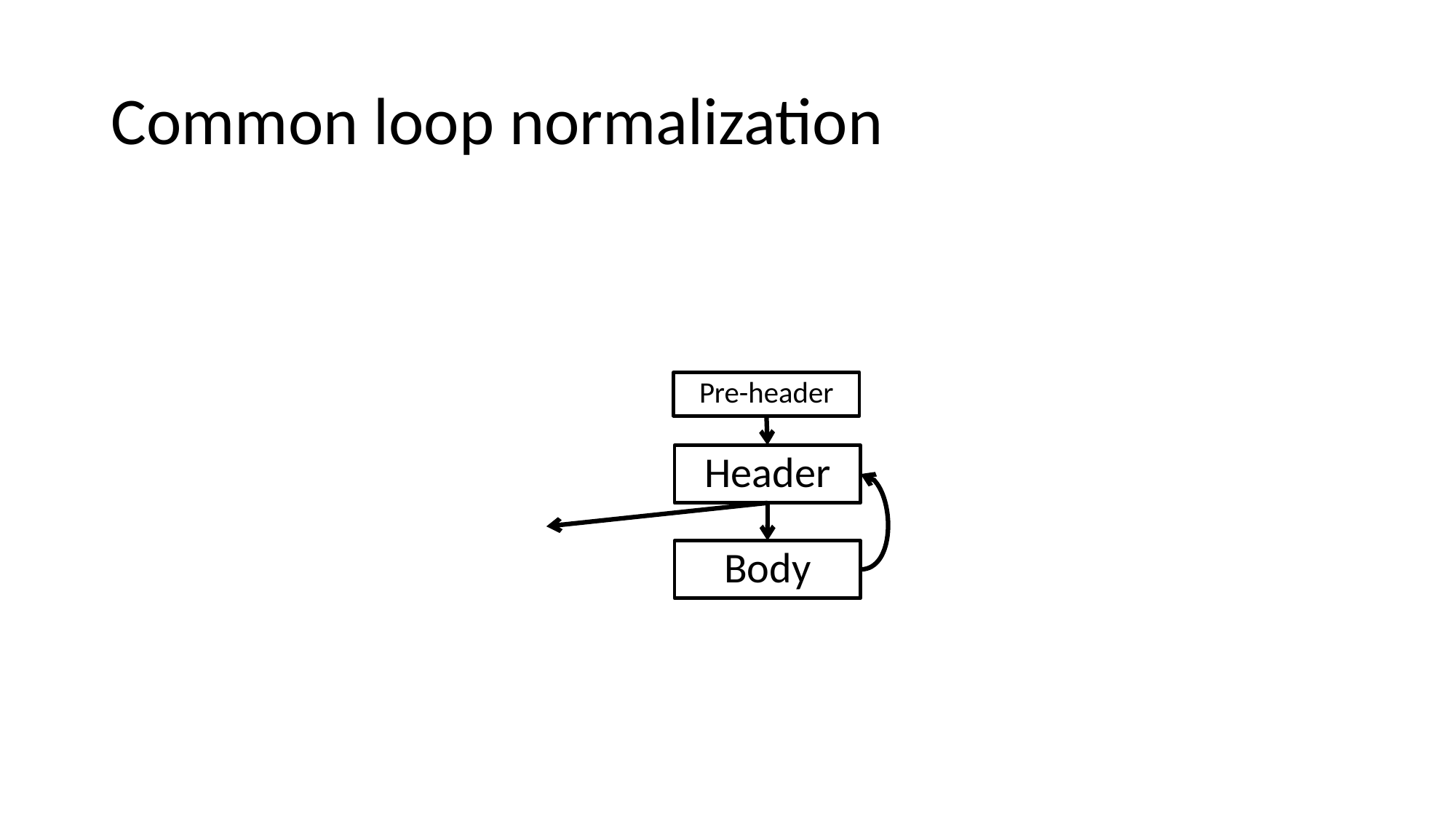

# Common loop normalization
Pre-header
Header
Body